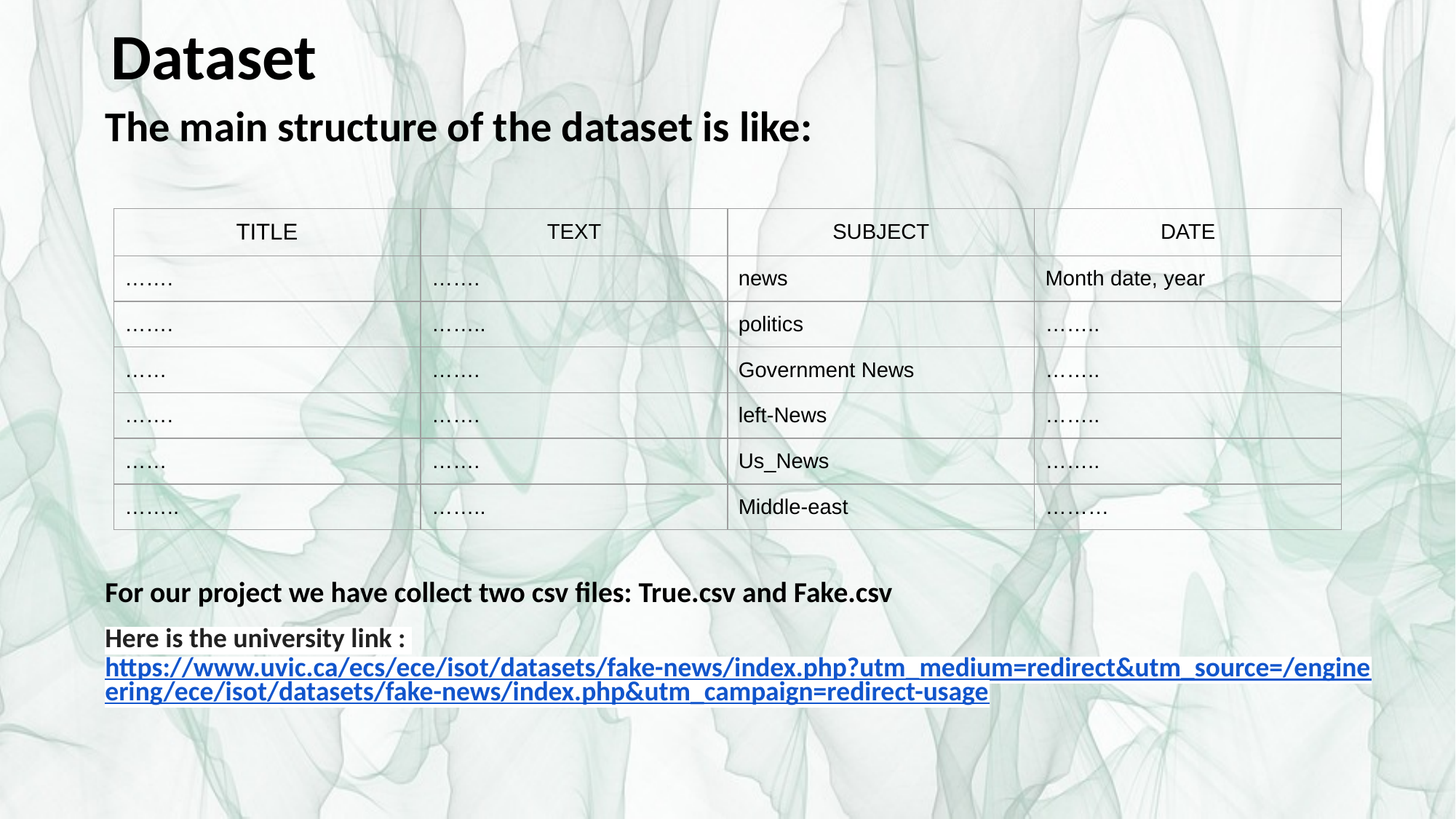

# Dataset
The main structure of the dataset is like:

For our project we have collect two csv files: True.csv and Fake.csv
Here is the university link : https://www.uvic.ca/ecs/ece/isot/datasets/fake-news/index.php?utm_medium=redirect&utm_source=/engineering/ece/isot/datasets/fake-news/index.php&utm_campaign=redirect-usage
| TITLE | TEXT | SUBJECT | DATE |
| --- | --- | --- | --- |
| ……. | ……. | news | Month date, year |
| ……. | …….. | politics | …….. |
| …… | ……. | Government News | …….. |
| ……. | ……. | left-News | …….. |
| …… | ……. | Us\_News | …….. |
| …….. | …….. | Middle-east | ……… |